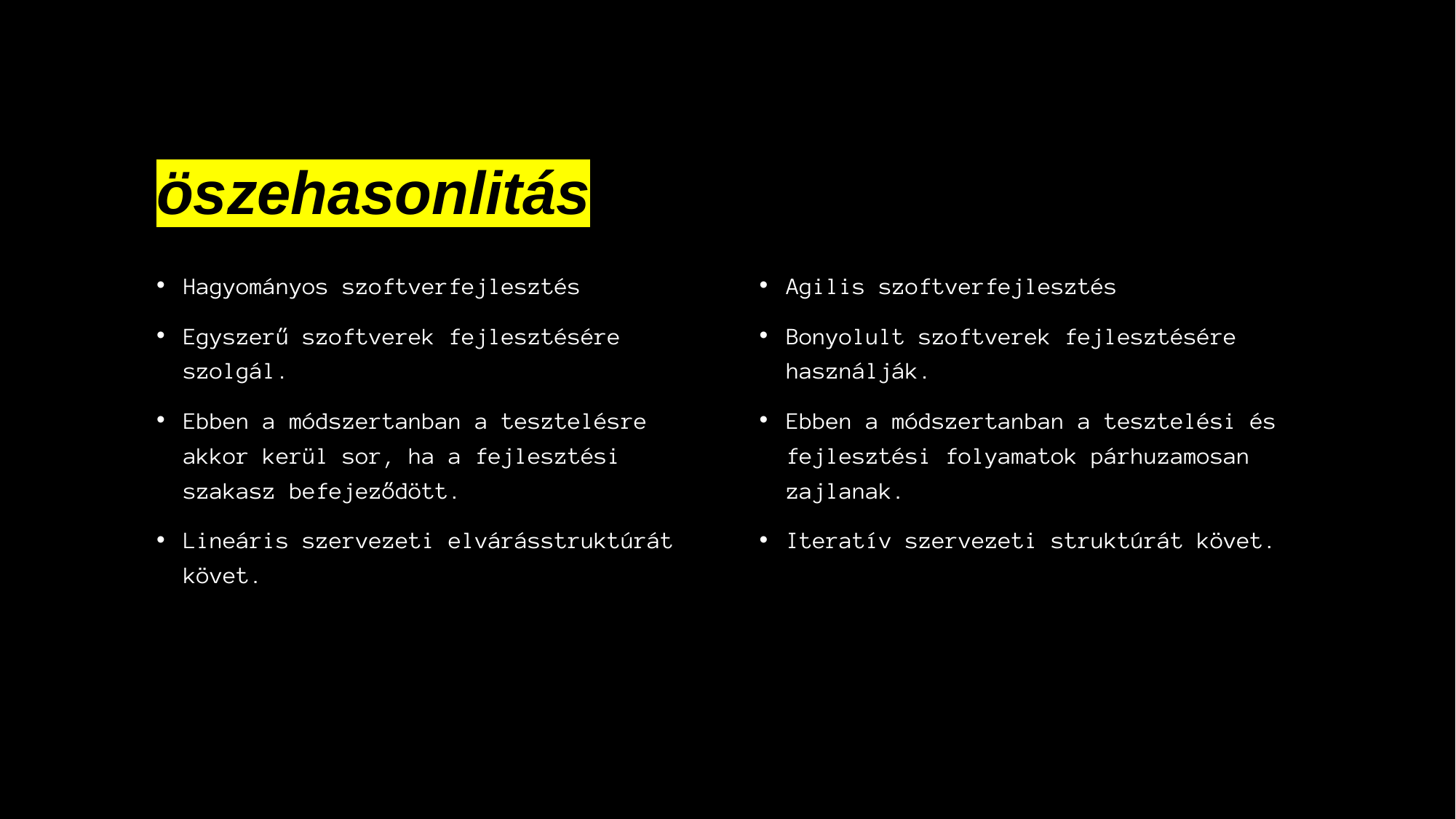

# öszehasonlitás
Hagyományos szoftverfejlesztés
Egyszerű szoftverek fejlesztésére szolgál.
Ebben a módszertanban a tesztelésre akkor kerül sor, ha a fejlesztési szakasz befejeződött.
Lineáris szervezeti elvárásstruktúrát követ.
Agilis szoftverfejlesztés
Bonyolult szoftverek fejlesztésére használják.
Ebben a módszertanban a tesztelési és fejlesztési folyamatok párhuzamosan zajlanak.
Iteratív szervezeti struktúrát követ.